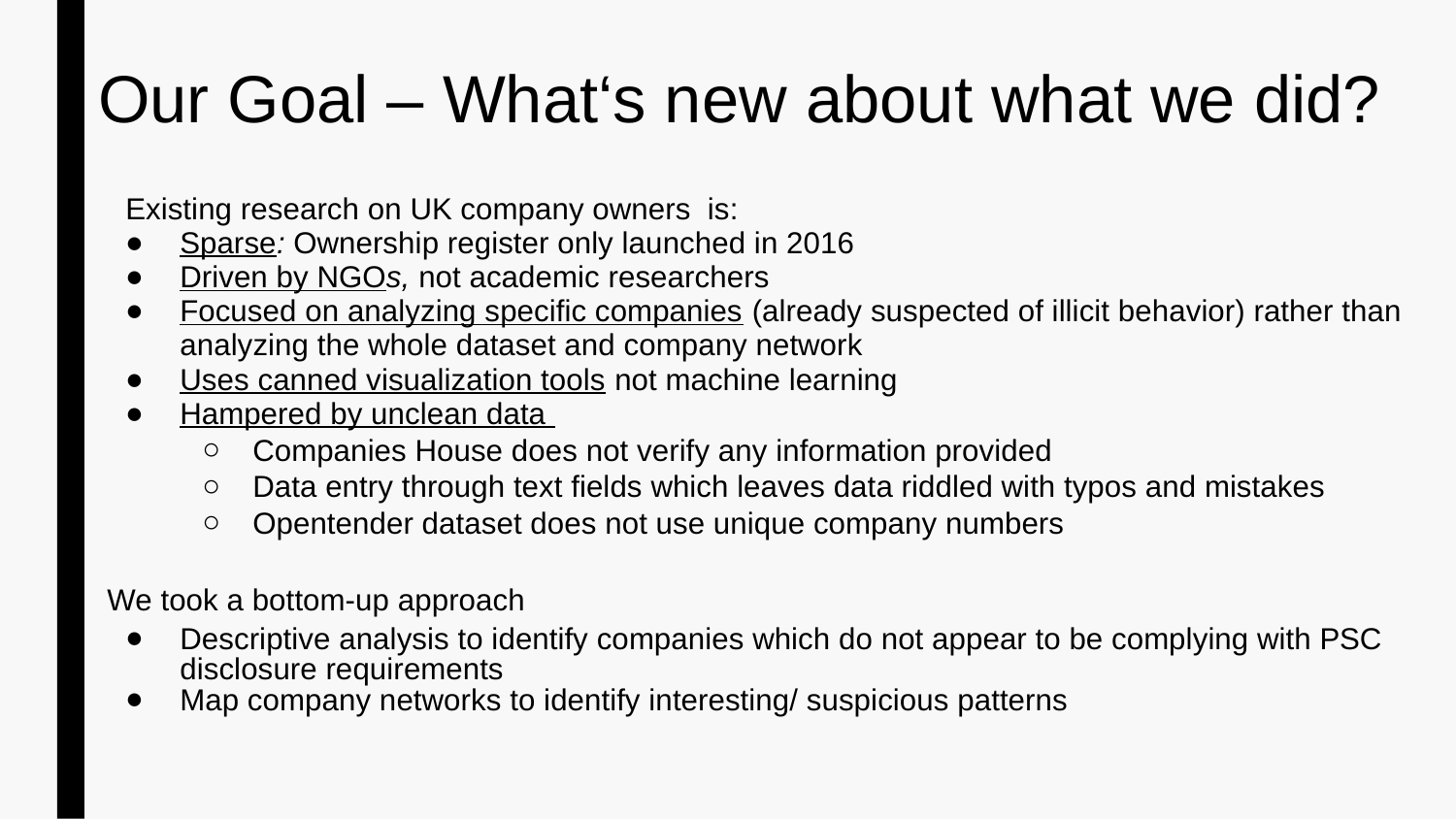

# Our Goal – What‘s new about what we did?
Existing research on UK company owners  is:
Sparse: Ownership register only launched in 2016
Driven by NGOs, not academic researchers
Focused on analyzing specific companies (already suspected of illicit behavior) rather than analyzing the whole dataset and company network
Uses canned visualization tools not machine learning
Hampered by unclean data
Companies House does not verify any information provided
Data entry through text fields which leaves data riddled with typos and mistakes
Opentender dataset does not use unique company numbers

We took a bottom-up approach
Descriptive analysis to identify companies which do not appear to be complying with PSC disclosure requirements
Map company networks to identify interesting/ suspicious patterns